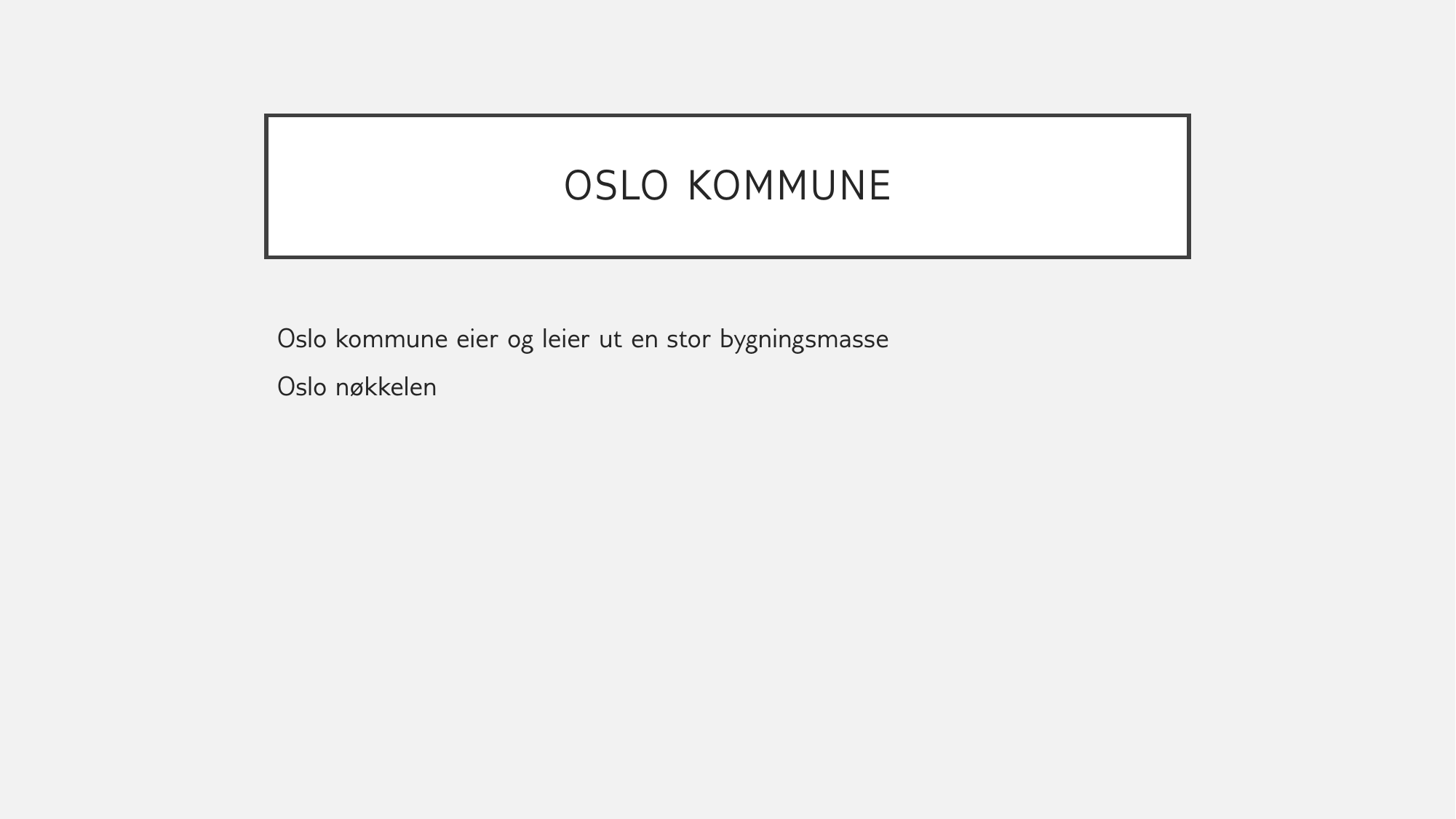

# Oslo kommune
Oslo kommune eier og leier ut en stor bygningsmasse
Oslo nøkkelen